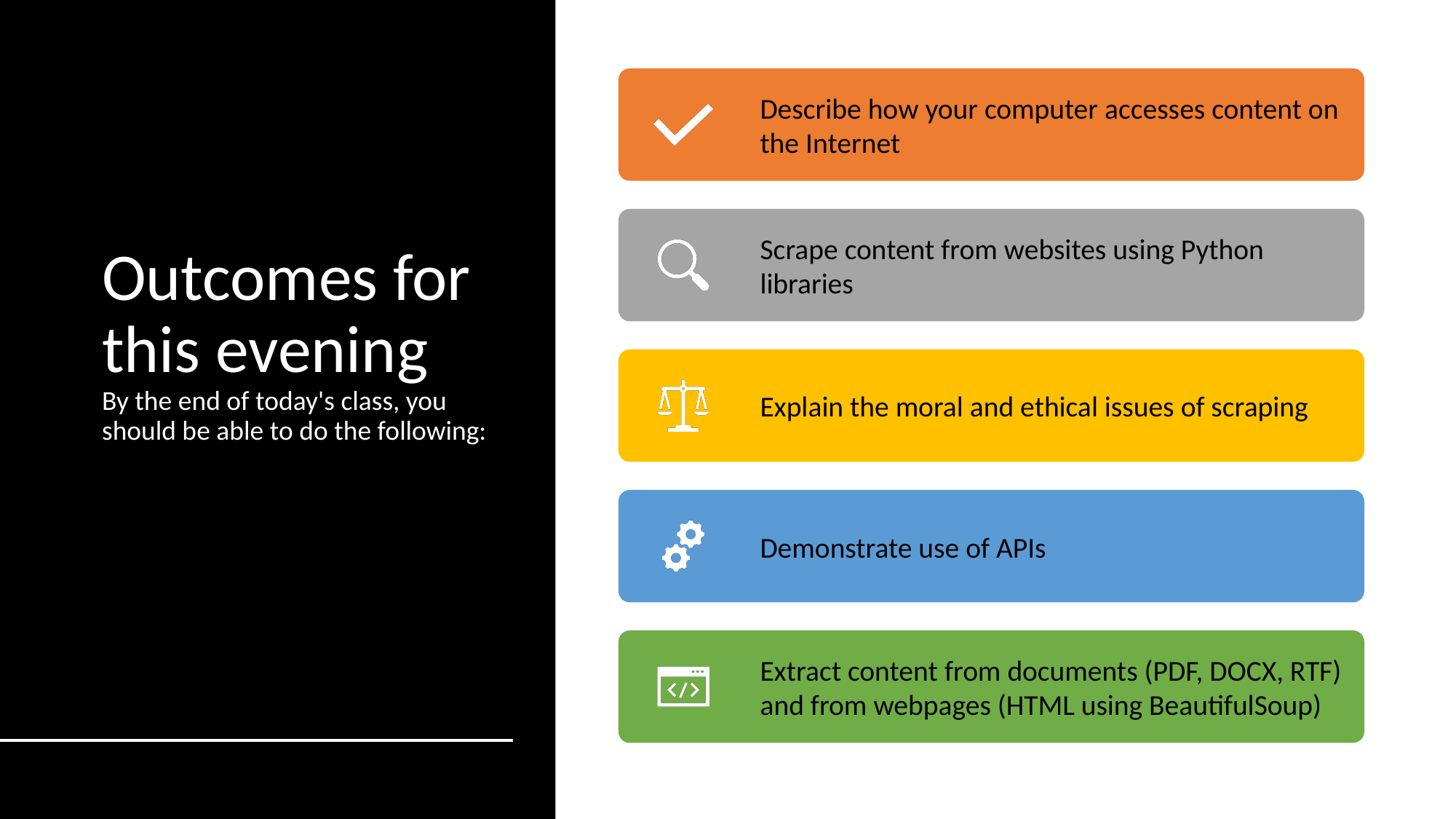

# Outcomes for this evening By the end of today's class, you should be able to do the following:
Describe how your computer accesses content on the Internet
Scrape content from websites using Python libraries
Explain the moral and ethical issues of scraping
Demonstrate use of APIs
Extract content from documents (PDF, DOCX, RTF) and from webpages (HTML using BeautifulSoup)